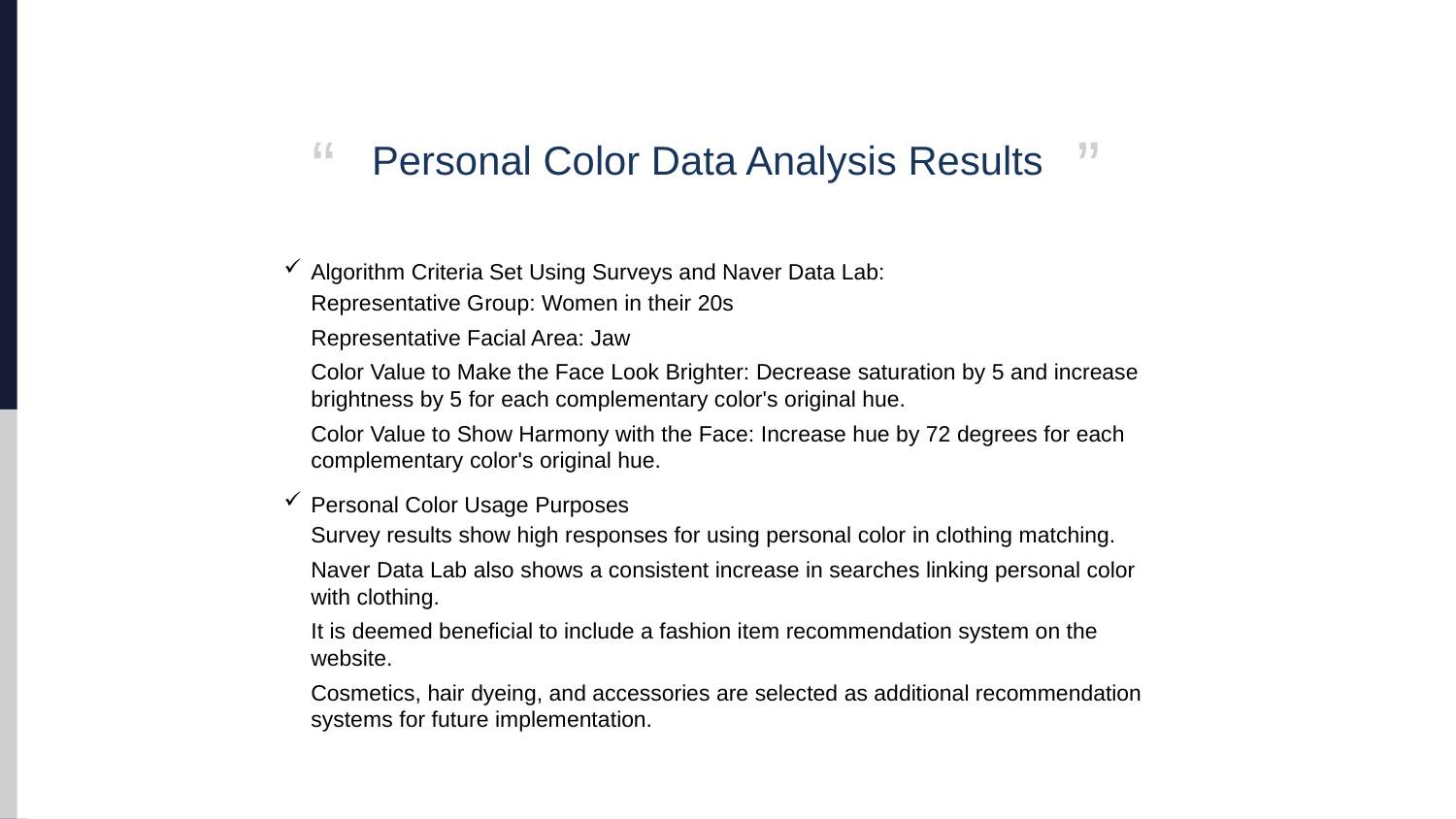

“
”
Personal Color Data Analysis Results
Algorithm Criteria Set Using Surveys and Naver Data Lab:
Representative Group: Women in their 20s
Representative Facial Area: Jaw
Color Value to Make the Face Look Brighter: Decrease saturation by 5 and increase brightness by 5 for each complementary color's original hue.
Color Value to Show Harmony with the Face: Increase hue by 72 degrees for each complementary color's original hue.
Personal Color Usage Purposes
Survey results show high responses for using personal color in clothing matching.
Naver Data Lab also shows a consistent increase in searches linking personal color with clothing.
It is deemed beneficial to include a fashion item recommendation system on the website.
Cosmetics, hair dyeing, and accessories are selected as additional recommendation systems for future implementation.